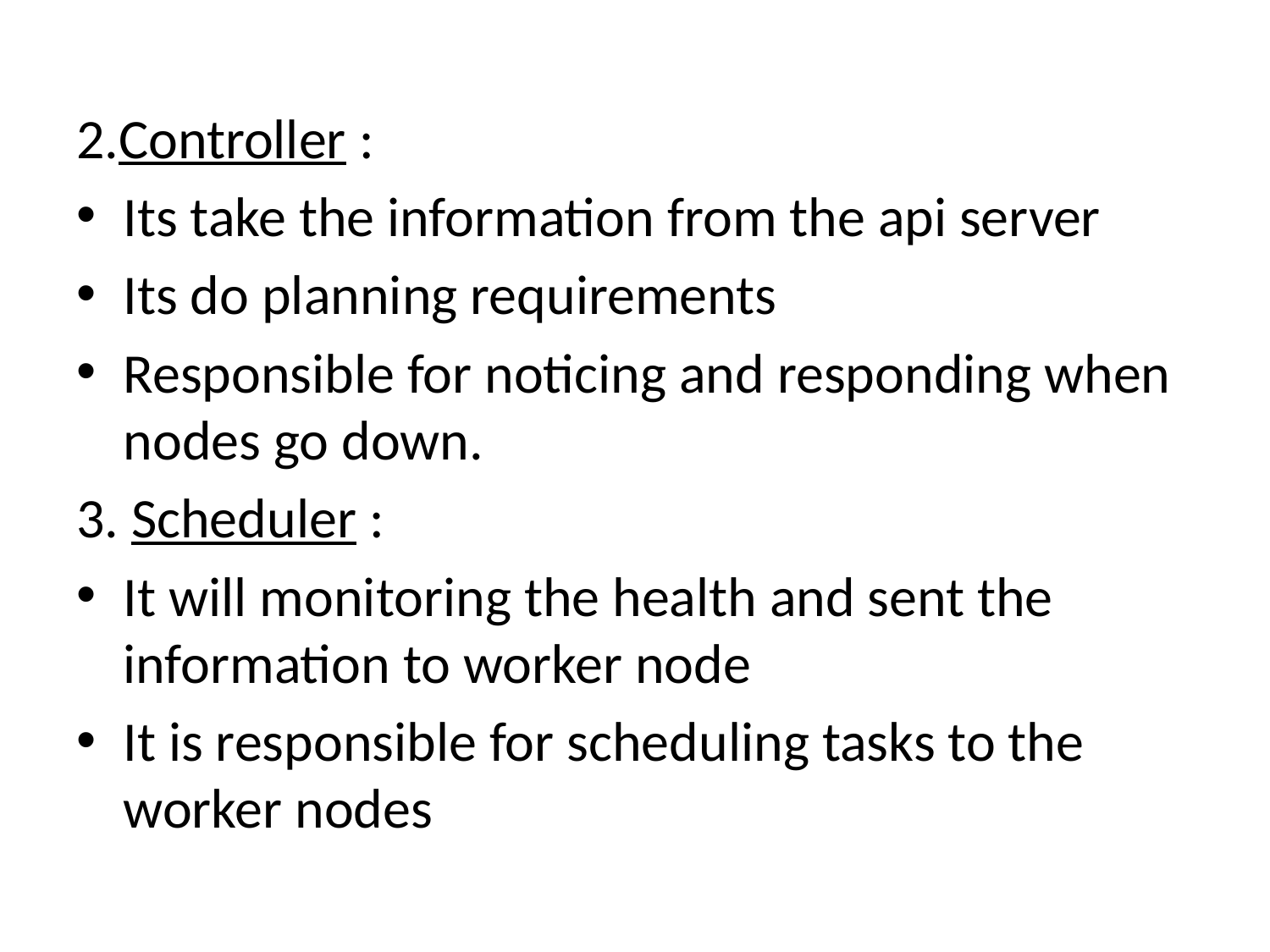

2.Controller :
Its take the information from the api server
Its do planning requirements
Responsible for noticing and responding when nodes go down.
3. Scheduler :
It will monitoring the health and sent the information to worker node
It is responsible for scheduling tasks to the worker nodes